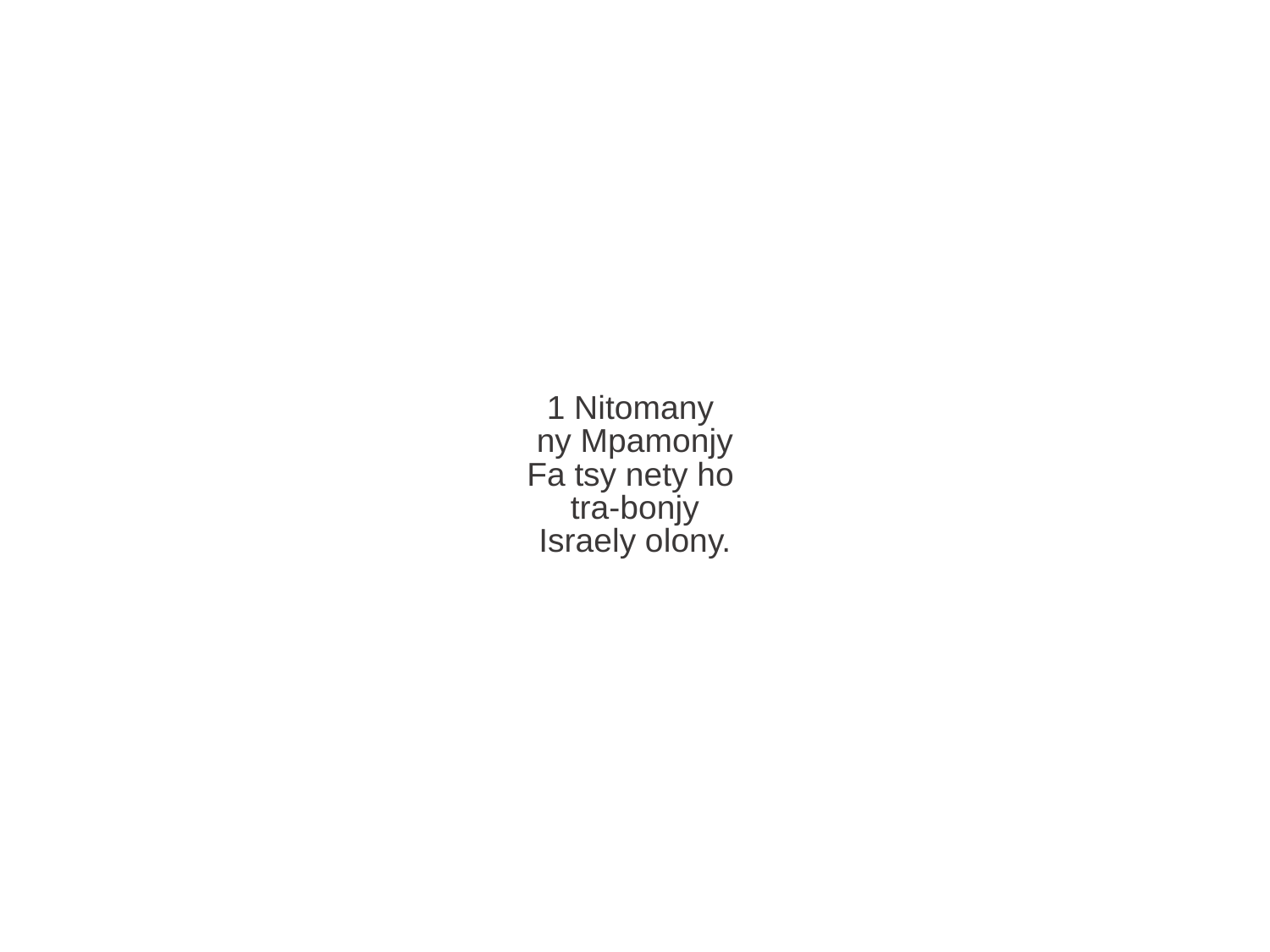

1 Nitomany
ny Mpamonjy
Fa tsy nety ho
tra-bonjy
Israely olony.